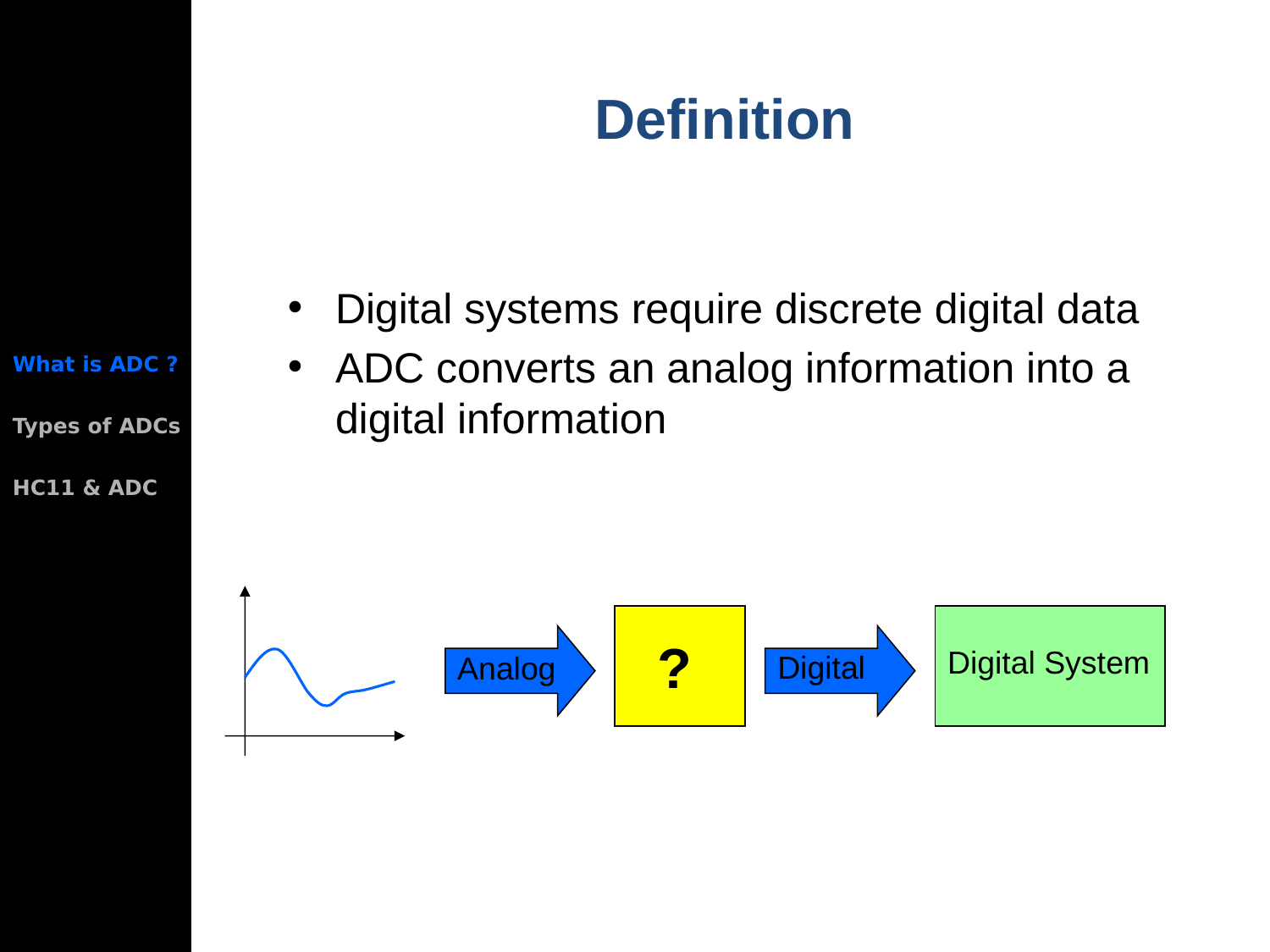

What is ADC ?
Types of ADCs
HC11 & ADC
Definition
Digital systems require discrete digital data
ADC converts an analog information into a digital information

?

Digital System
Digital
Analog